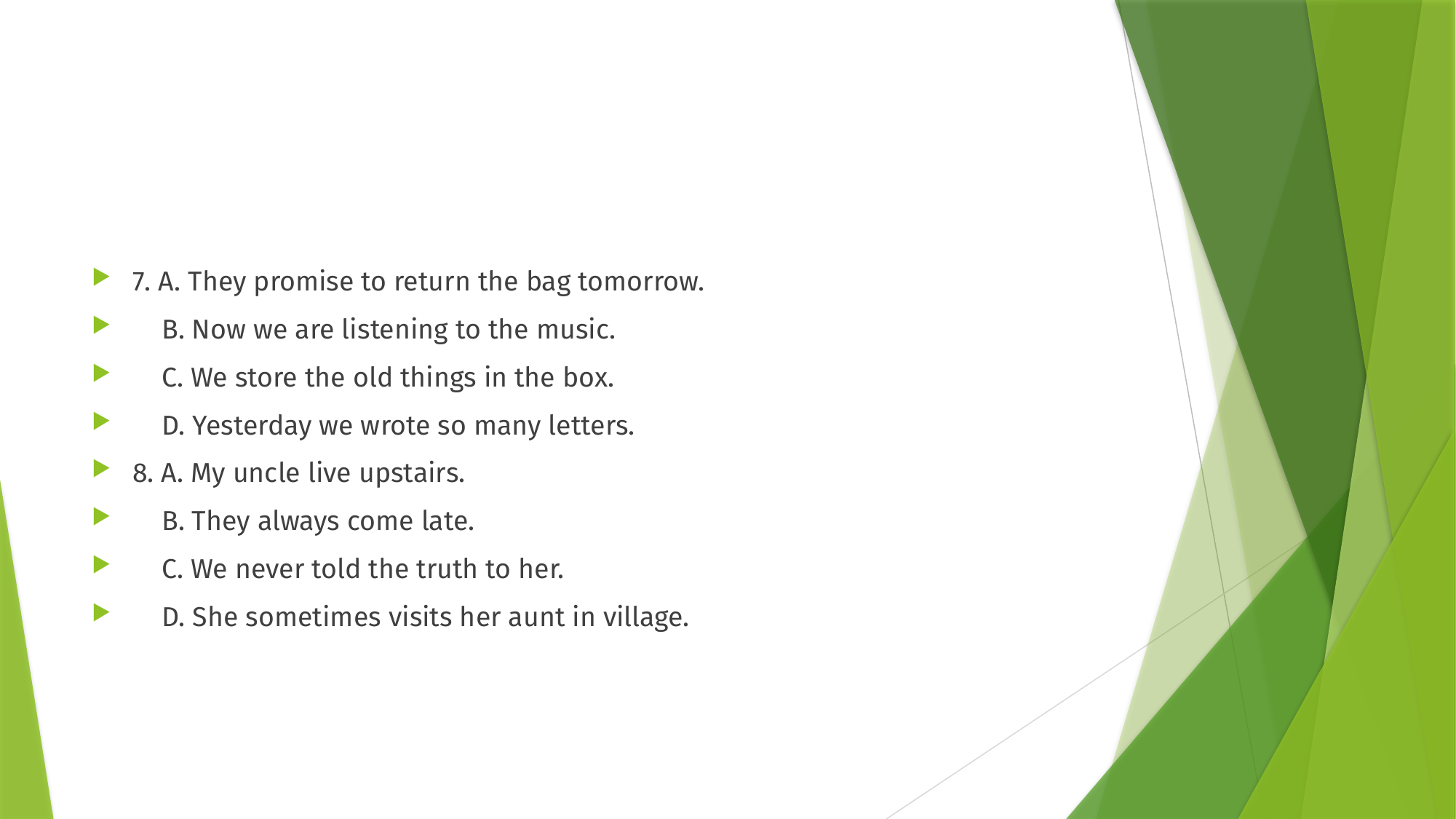

#
7. A. They promise to return the bag tomorrow.
    B. Now we are listening to the music.
    C. We store the old things in the box.
    D. Yesterday we wrote so many letters.
8. A. My uncle live upstairs.
    B. They always come late.
    C. We never told the truth to her.
    D. She sometimes visits her aunt in village.